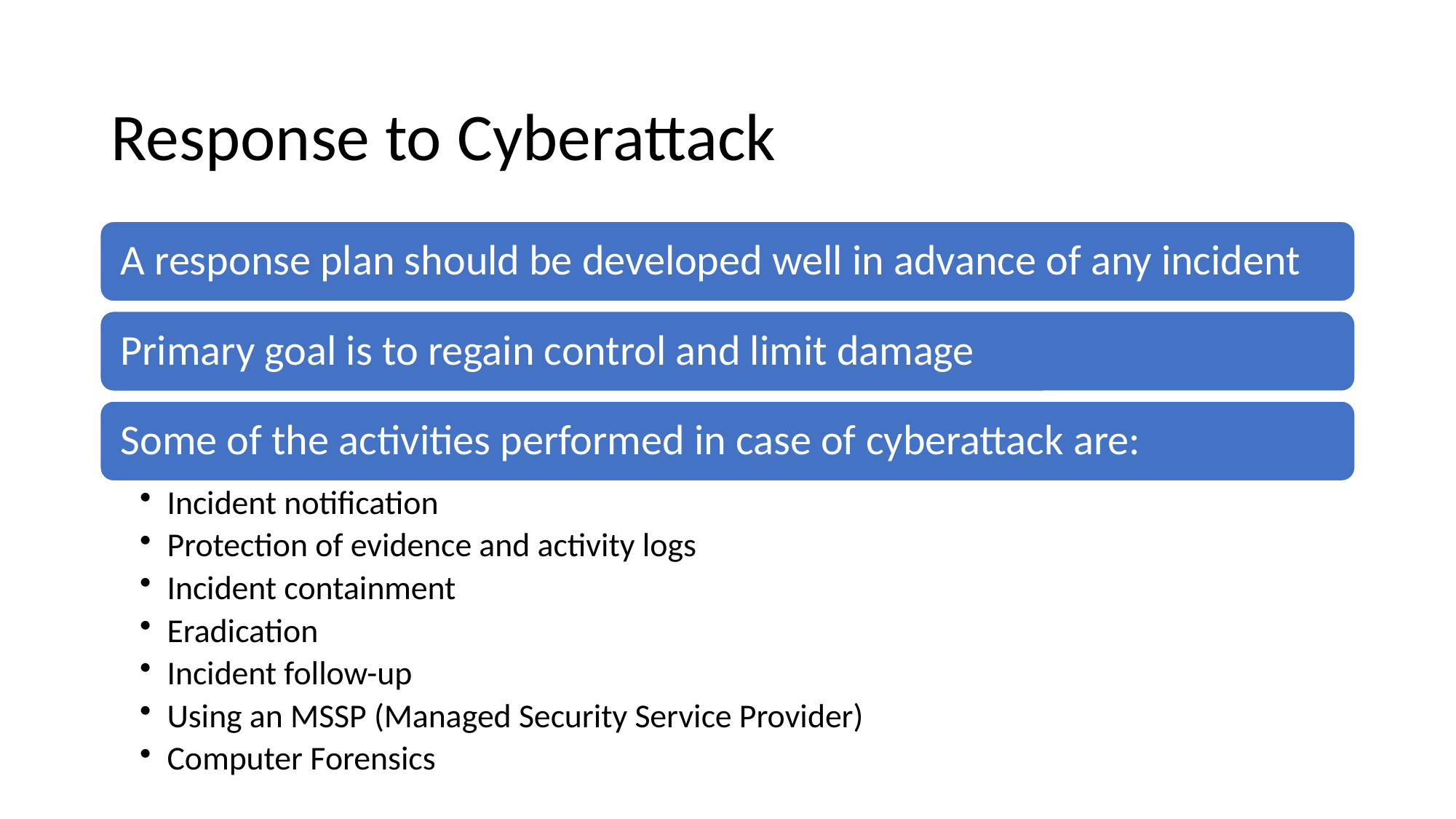

# Response to Cyberattack
A response plan should be developed well in advance of any incident
Primary goal is to regain control and limit damage
Some of the activities performed in case of cyberattack are:
Incident notification
Protection of evidence and activity logs
Incident containment
Eradication
Incident follow-up
Using an MSSP (Managed Security Service Provider)
Computer Forensics